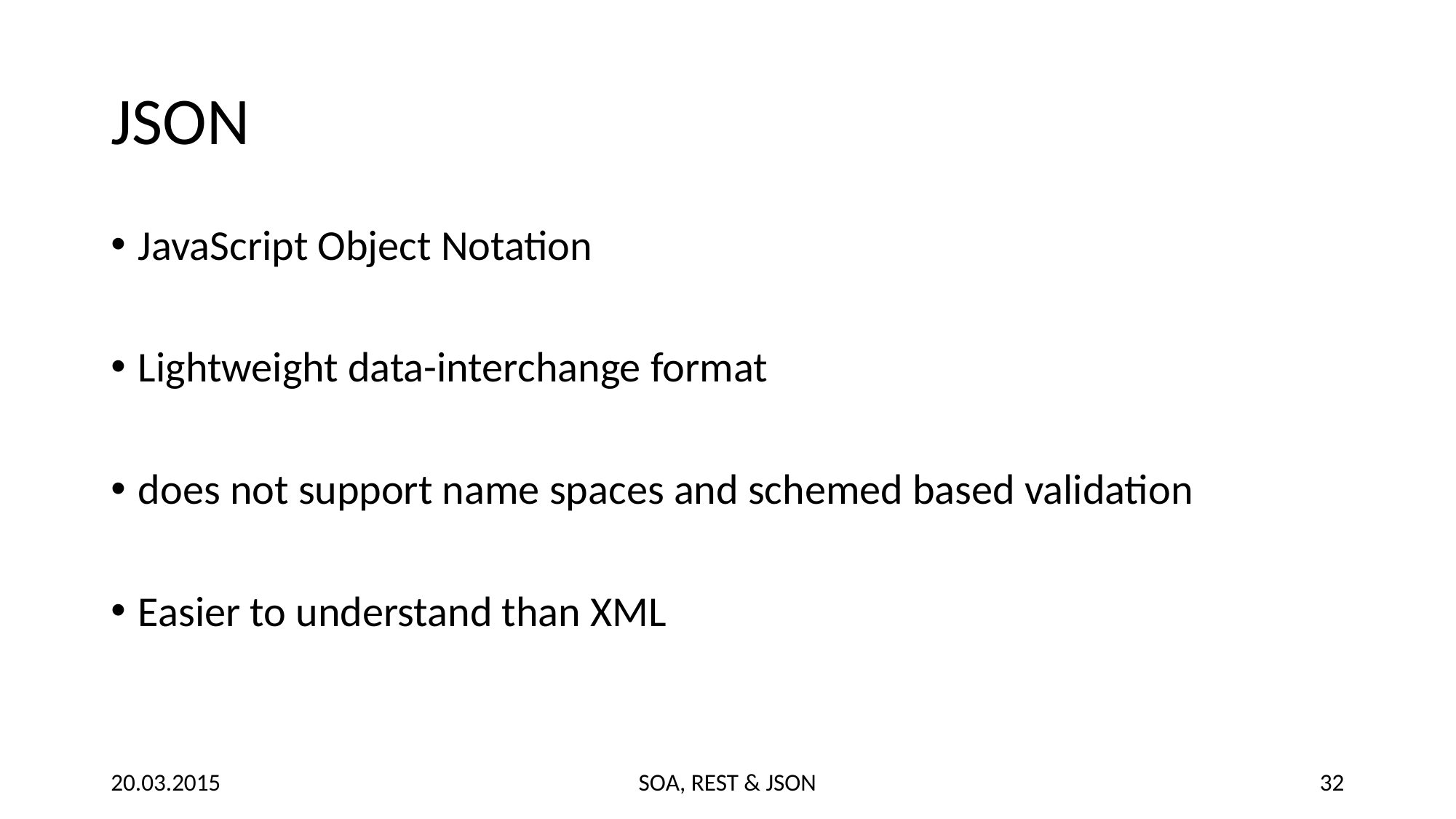

# JSON
JavaScript Object Notation

Lightweight data-interchange format

does not support name spaces and schemed based validation

Easier to understand than XML
20.03.2015
SOA, REST & JSON
32